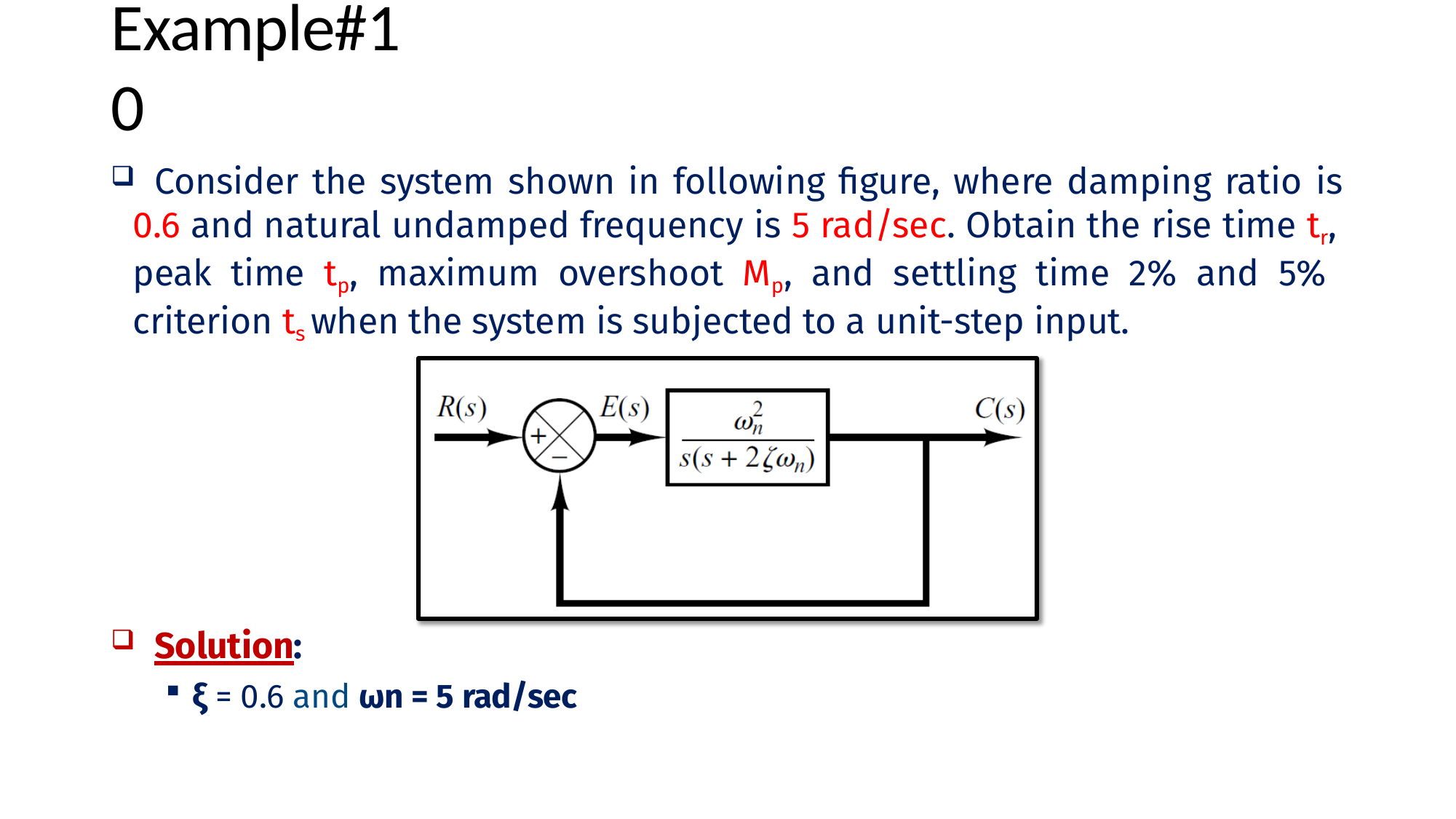

# Example#10
Consider the system shown in following figure, where damping ratio is
0.6 and natural undamped frequency is 5 rad/sec. Obtain the rise time tr,  peak time tp, maximum overshoot Mp, and settling time 2% and 5%  criterion ts when the system is subjected to a unit-step input.

Solution:
ξ = 0.6 and ωn = 5 rad/sec